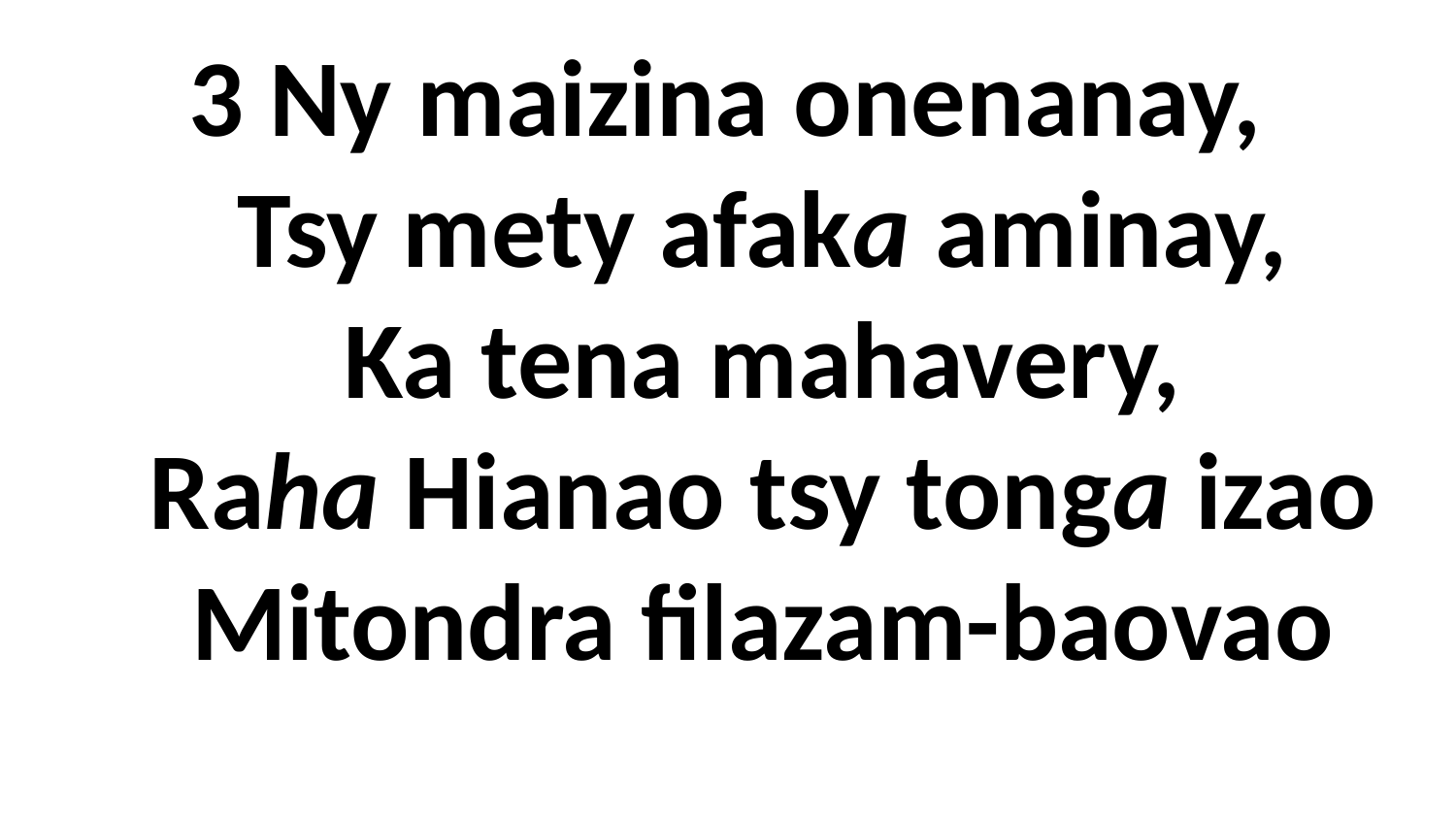

3 Ny maizina onenanay,
   Tsy mety afaka aminay,
   Ka tena mahavery,
   Raha Hianao tsy tonga izao
   Mitondra filazam-baovao